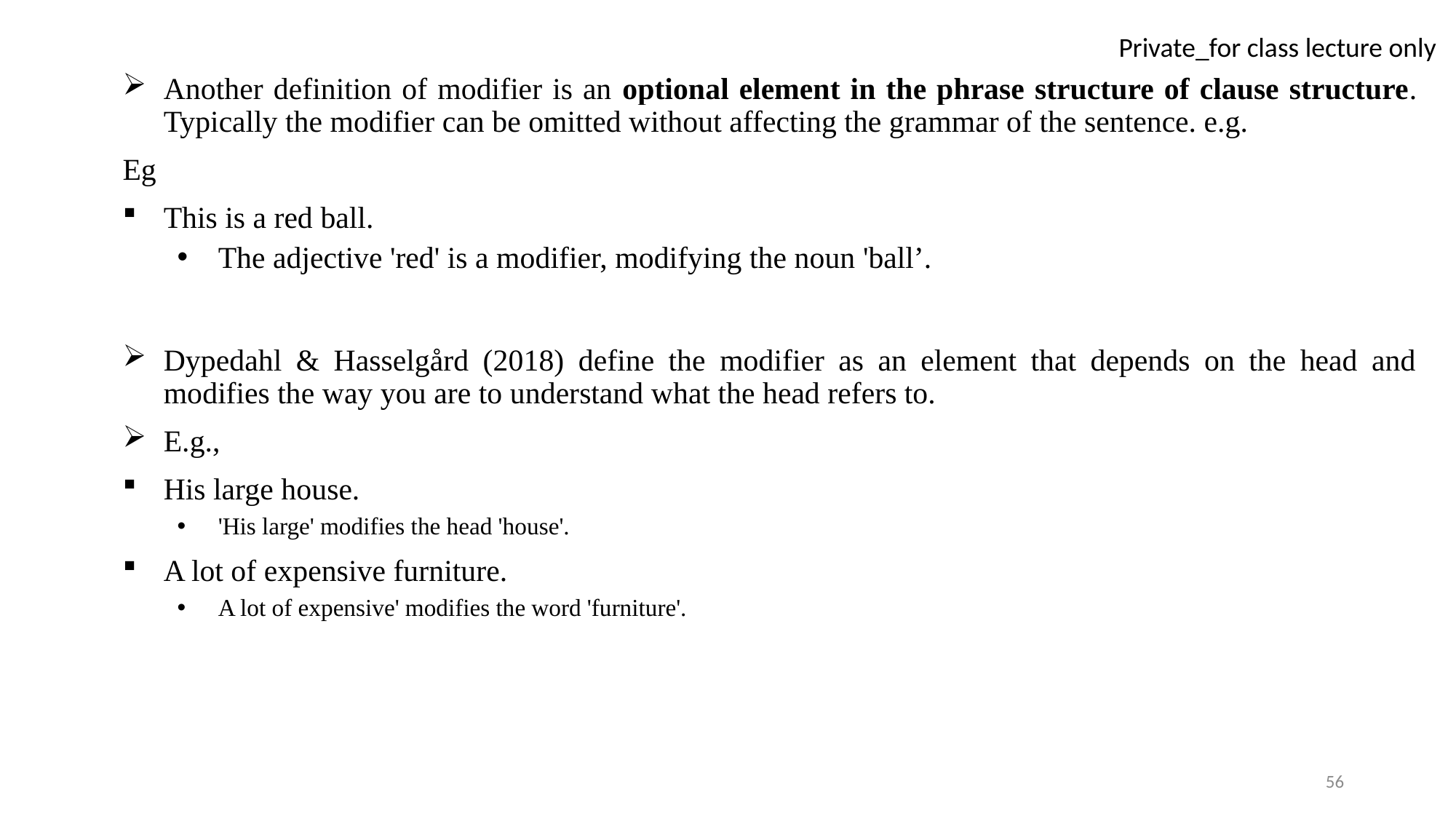

Another definition of modifier is an optional element in the phrase structure of clause structure. Typically the modifier can be omitted without affecting the grammar of the sentence. e.g.
Eg
This is a red ball.
The adjective 'red' is a modifier, modifying the noun 'ball’.

Dypedahl & Hasselgård (2018) define the modifier as an element that depends on the head and modifies the way you are to understand what the head refers to.
E.g.,
His large house.
'His large' modifies the head 'house'.
A lot of expensive furniture.
A lot of expensive' modifies the word 'furniture'.

56